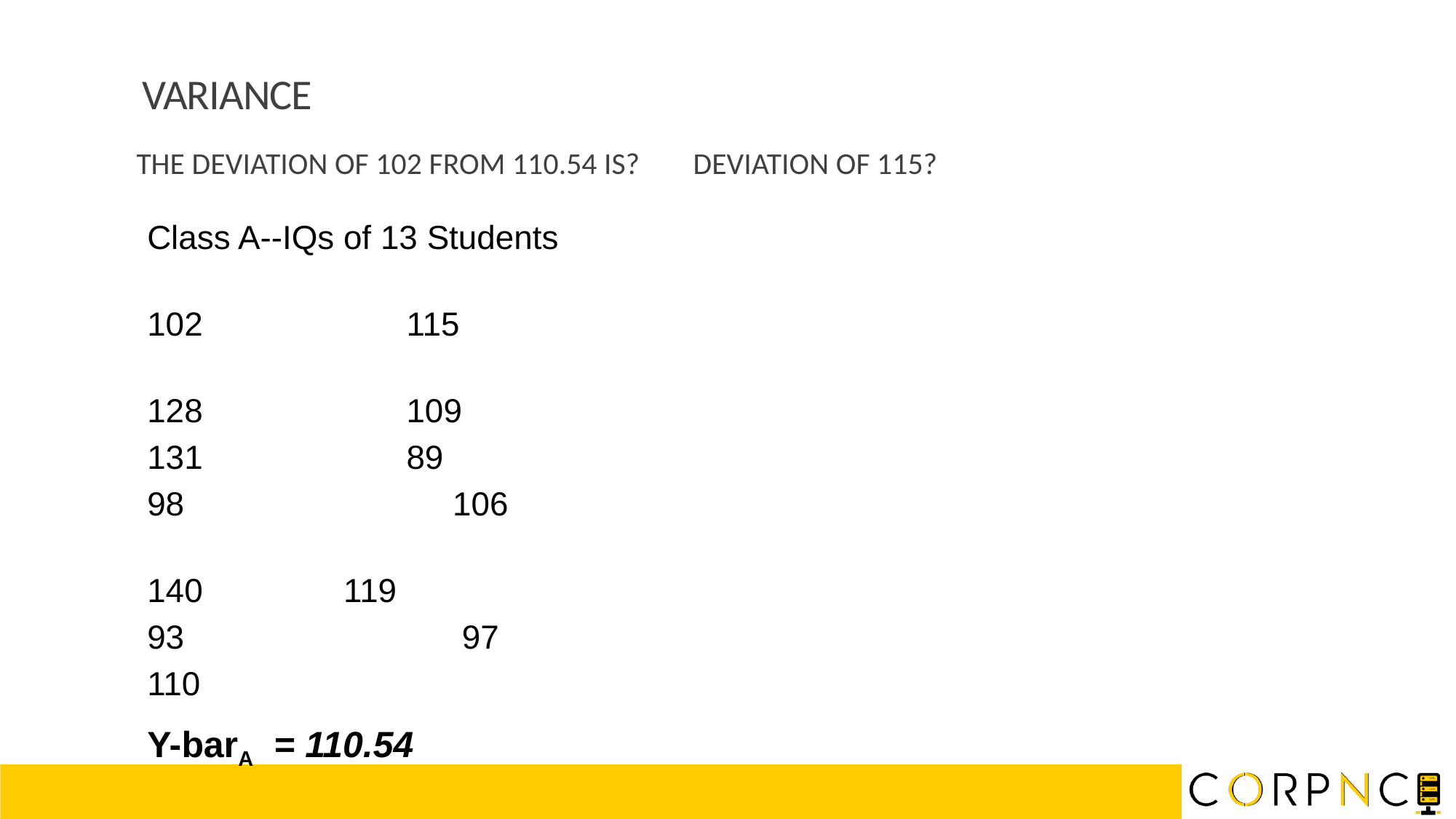

VARIANCE
THE DEVIATION OF 102 FROM 110.54 IS?	DEVIATION OF 115?

Class A--IQs of 13 Students
102		115
128		109
131		89
98			     106
140	     119
93			      97
110
Y-barA  = 110.54